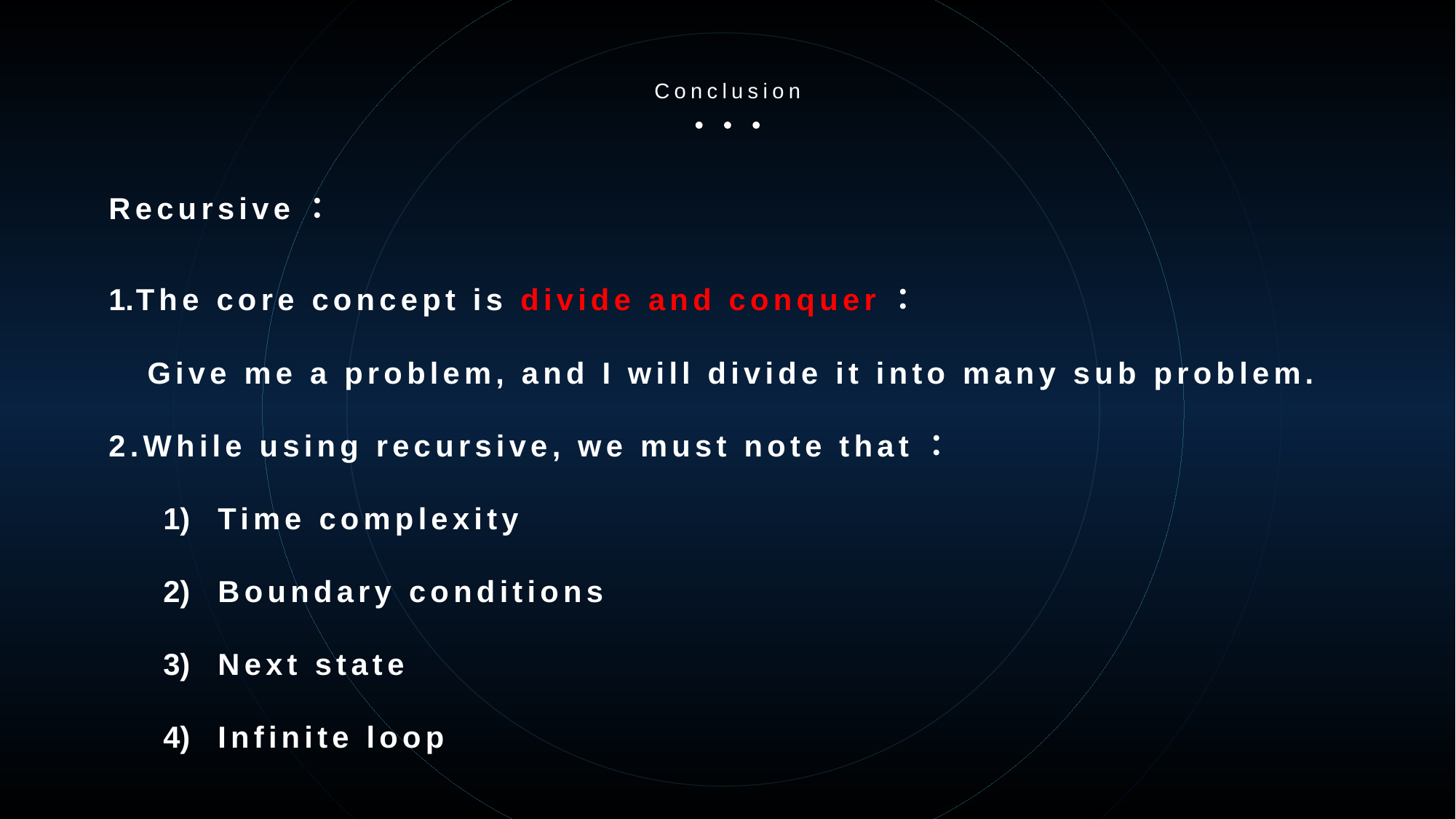

Conclusion

Recursive：

The core concept is divide and conquer：
   Give me a problem, and I will divide it into many sub problem.
2.While using recursive, we must note that：
Time complexity
Boundary conditions
Next state
Infinite loop